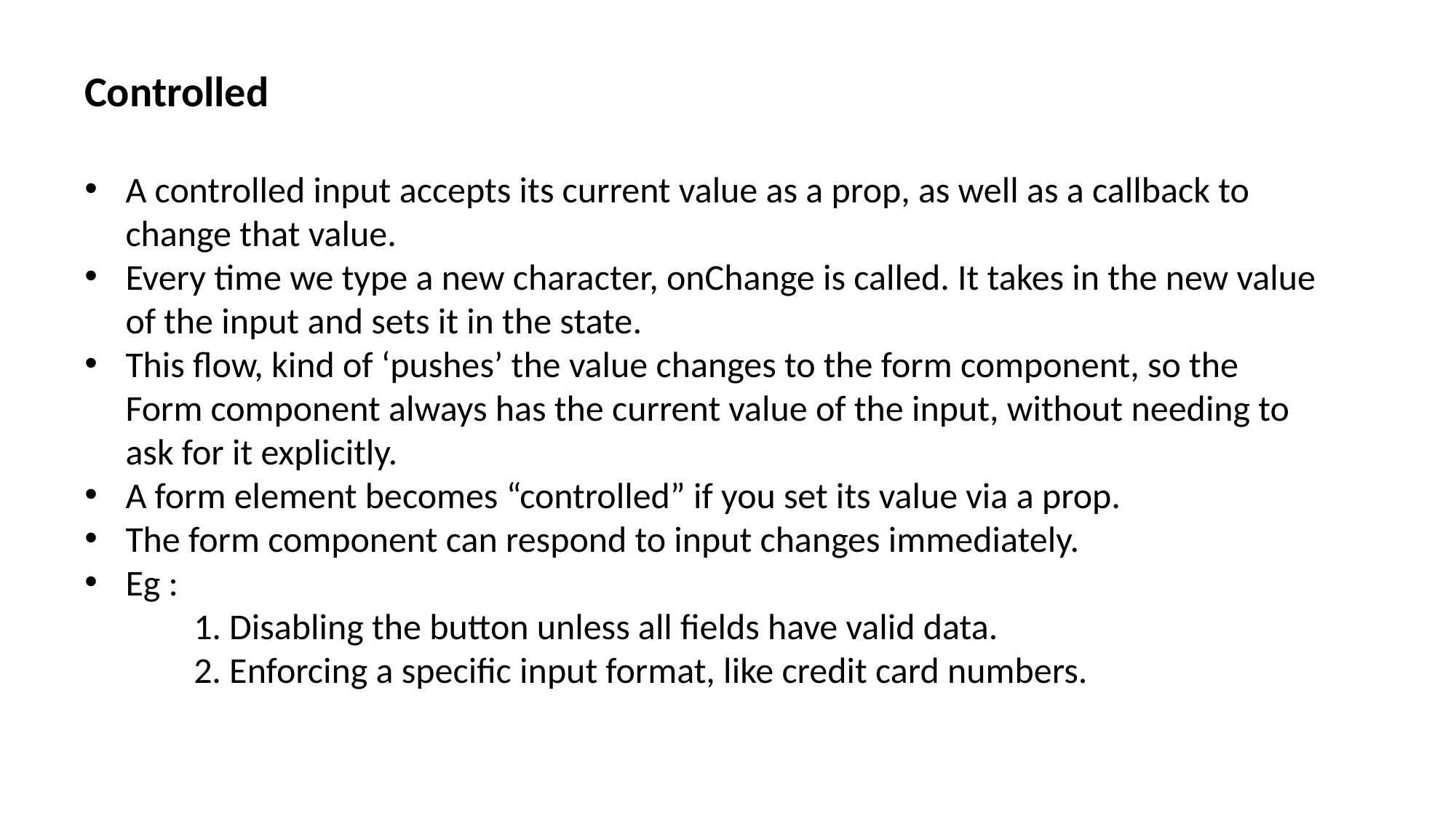

Controlled

A controlled input accepts its current value as a prop, as well as a callback to change that value.
Every time we type a new character, onChange is called. It takes in the new value of the input and sets it in the state.
This flow, kind of ‘pushes’ the value changes to the form component, so the Form component always has the current value of the input, without needing to ask for it explicitly.
A form element becomes “controlled” if you set its value via a prop.
The form component can respond to input changes immediately.
Eg :
	1. Disabling the button unless all fields have valid data.
	2. Enforcing a specific input format, like credit card numbers.